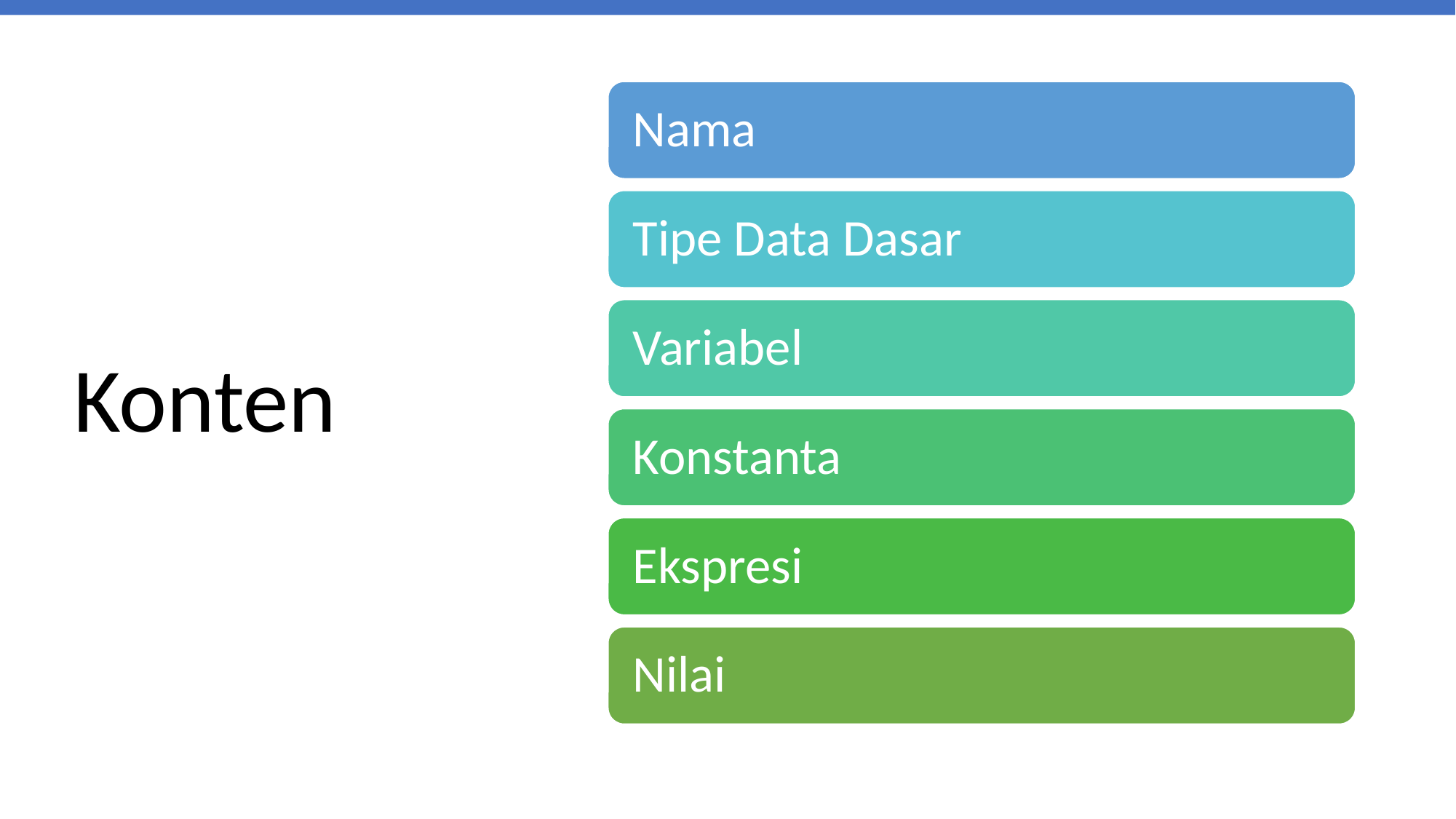

# Konten
Nama
Tipe Data Dasar
Variabel
Konstanta
Ekspresi
Nilai